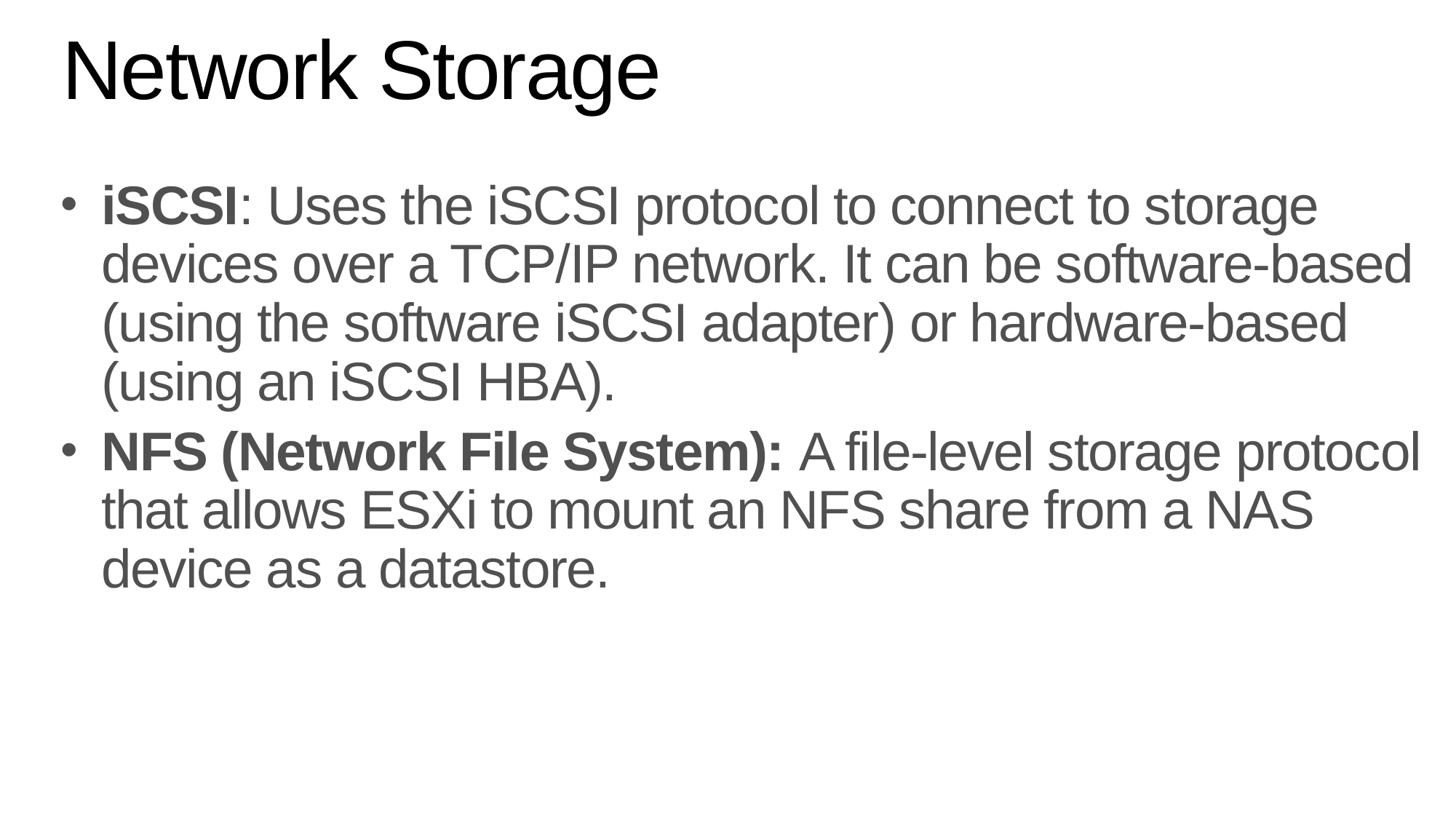

# Network Storage
iSCSI: Uses the iSCSI protocol to connect to storage devices over a TCP/IP network. It can be software-based (using the software iSCSI adapter) or hardware-based (using an iSCSI HBA).
NFS (Network File System): A file-level storage protocol that allows ESXi to mount an NFS share from a NAS device as a datastore.